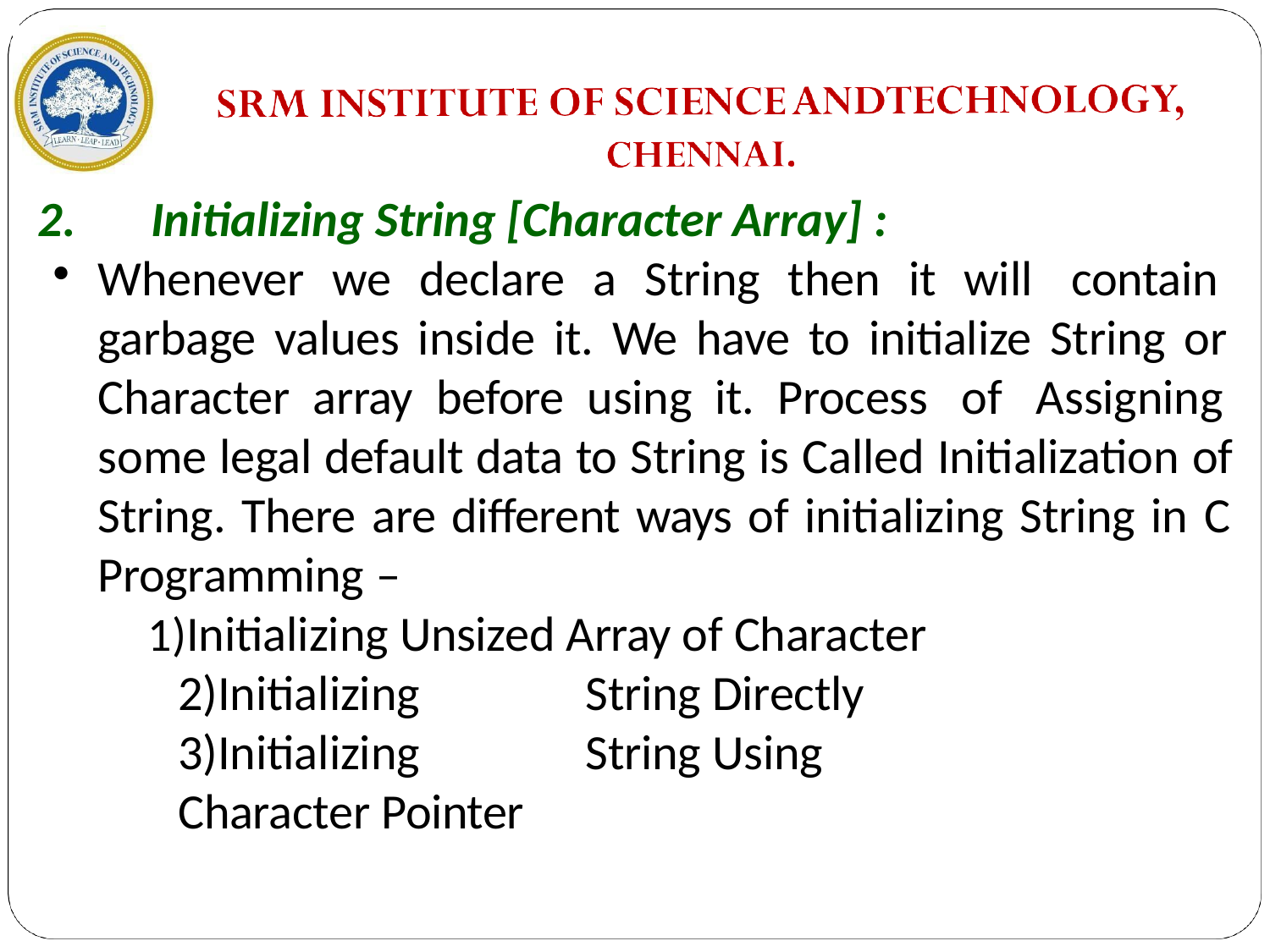

Initializing String [Character Array] :
Whenever we declare a String then it will contain  garbage values inside it. We have to initialize String or  Character array before using it. Process of Assigning  some legal default data to String is Called Initialization of  String. There are different ways of initializing String in C  Programming –
Initializing Unsized Array of Character  2)Initializing	String Directly
3)Initializing	String Using Character Pointer